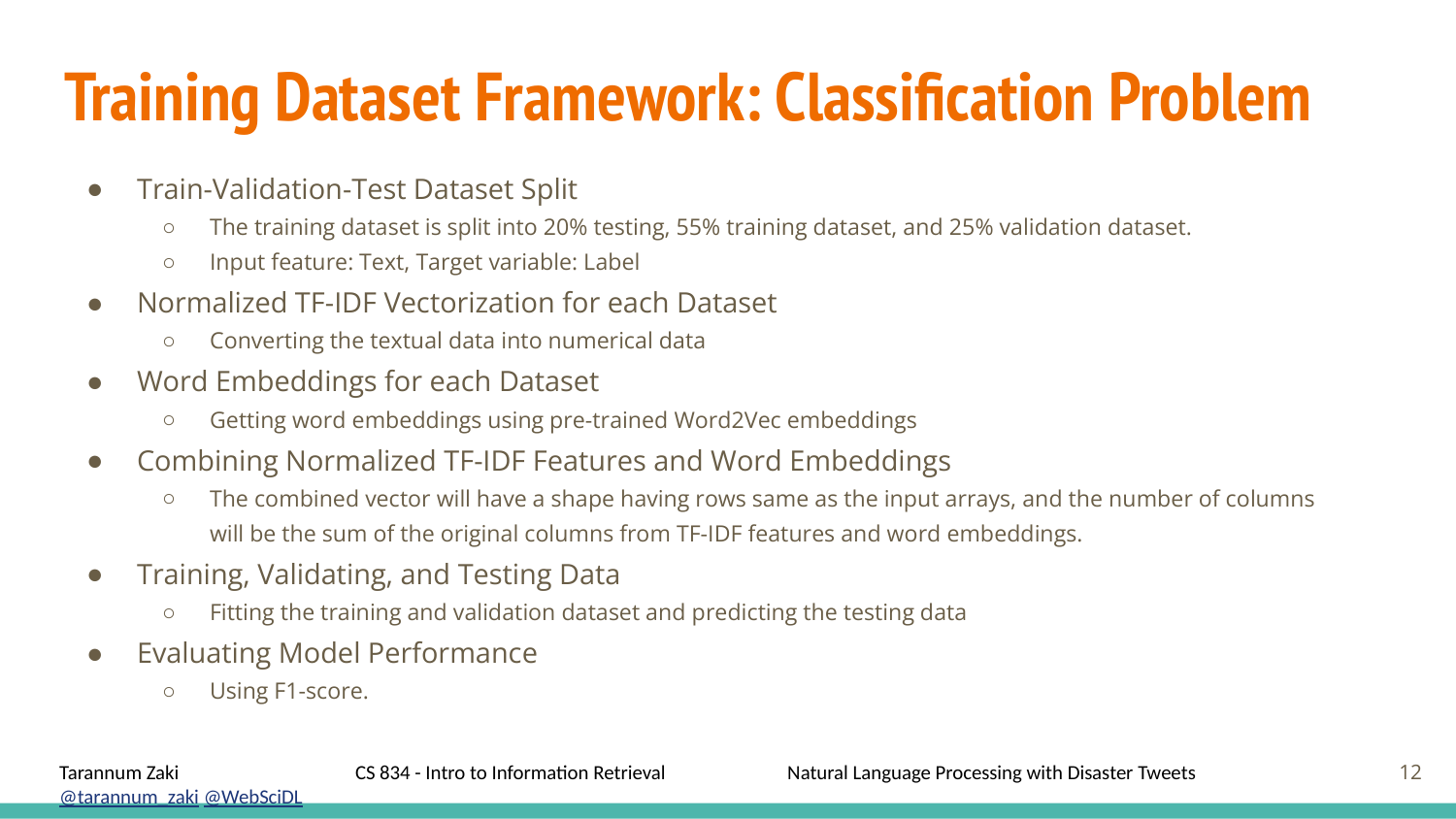

# Training Dataset Framework: Classification Problem
Train-Validation-Test Dataset Split
The training dataset is split into 20% testing, 55% training dataset, and 25% validation dataset.
Input feature: Text, Target variable: Label
Normalized TF-IDF Vectorization for each Dataset
Converting the textual data into numerical data
Word Embeddings for each Dataset
Getting word embeddings using pre-trained Word2Vec embeddings
Combining Normalized TF-IDF Features and Word Embeddings
The combined vector will have a shape having rows same as the input arrays, and the number of columns will be the sum of the original columns from TF-IDF features and word embeddings.
Training, Validating, and Testing Data
Fitting the training and validation dataset and predicting the testing data
Evaluating Model Performance
Using F1-score.

12
Tarannum Zaki		 CS 834 - Intro to Information Retrieval	Natural Language Processing with Disaster Tweets		@tarannum_zaki @WebSciDL